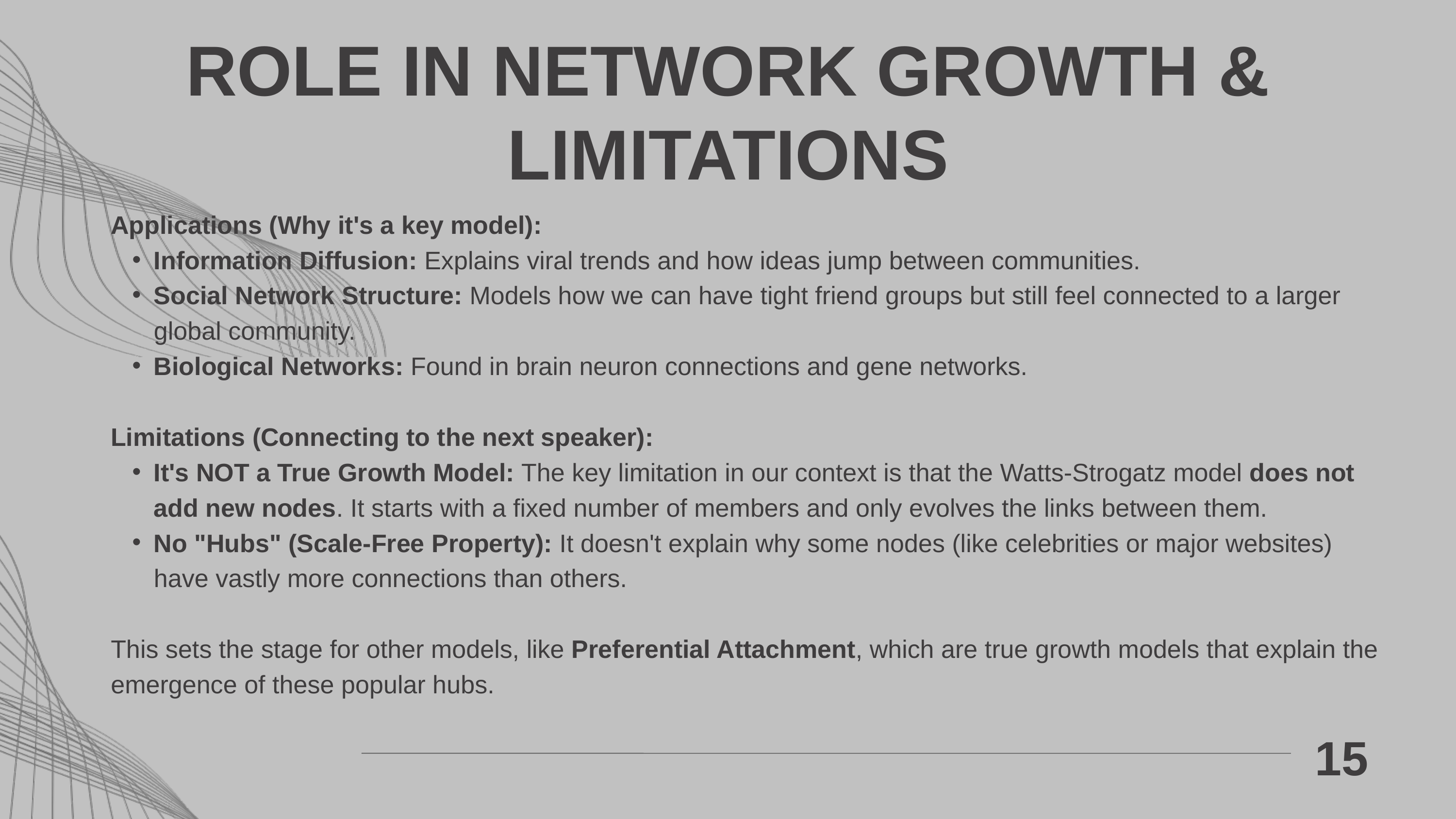

ROLE IN NETWORK GROWTH & LIMITATIONS
Applications (Why it's a key model):
Information Diffusion: Explains viral trends and how ideas jump between communities.
Social Network Structure: Models how we can have tight friend groups but still feel connected to a larger global community.
Biological Networks: Found in brain neuron connections and gene networks.

Limitations (Connecting to the next speaker):
It's NOT a True Growth Model: The key limitation in our context is that the Watts-Strogatz model does not add new nodes. It starts with a fixed number of members and only evolves the links between them.
No "Hubs" (Scale-Free Property): It doesn't explain why some nodes (like celebrities or major websites) have vastly more connections than others.

This sets the stage for other models, like Preferential Attachment, which are true growth models that explain the emergence of these popular hubs.

15